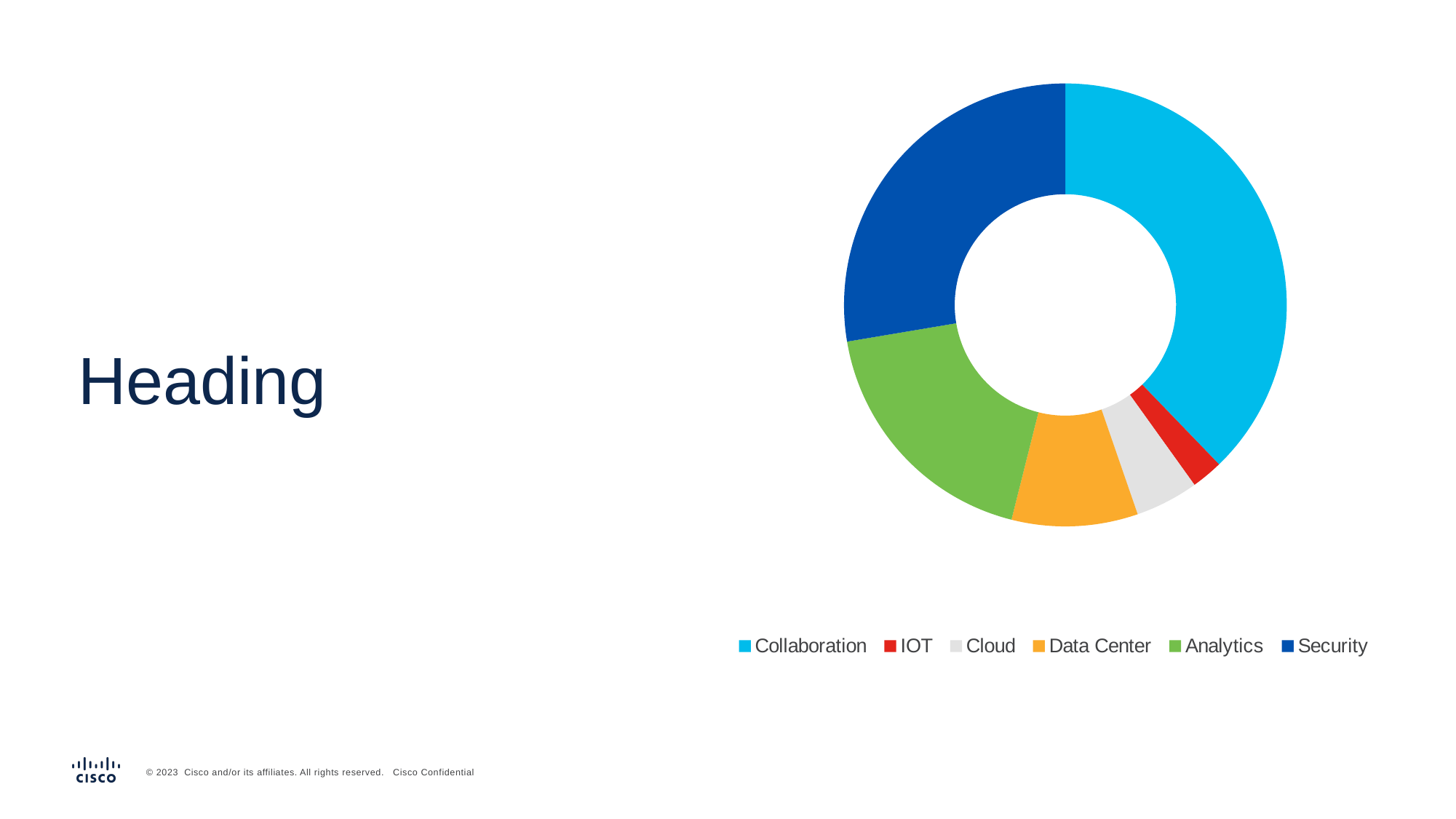

### Chart

| Category | Sales |
|---|---|
| Collaboration | 8.2 |
| IOT | 0.5 |
| Cloud | 1.0 |
| Data Center | 2.0 |
| Analytics | 4.0 |
| Security | 6.0 |
# Heading